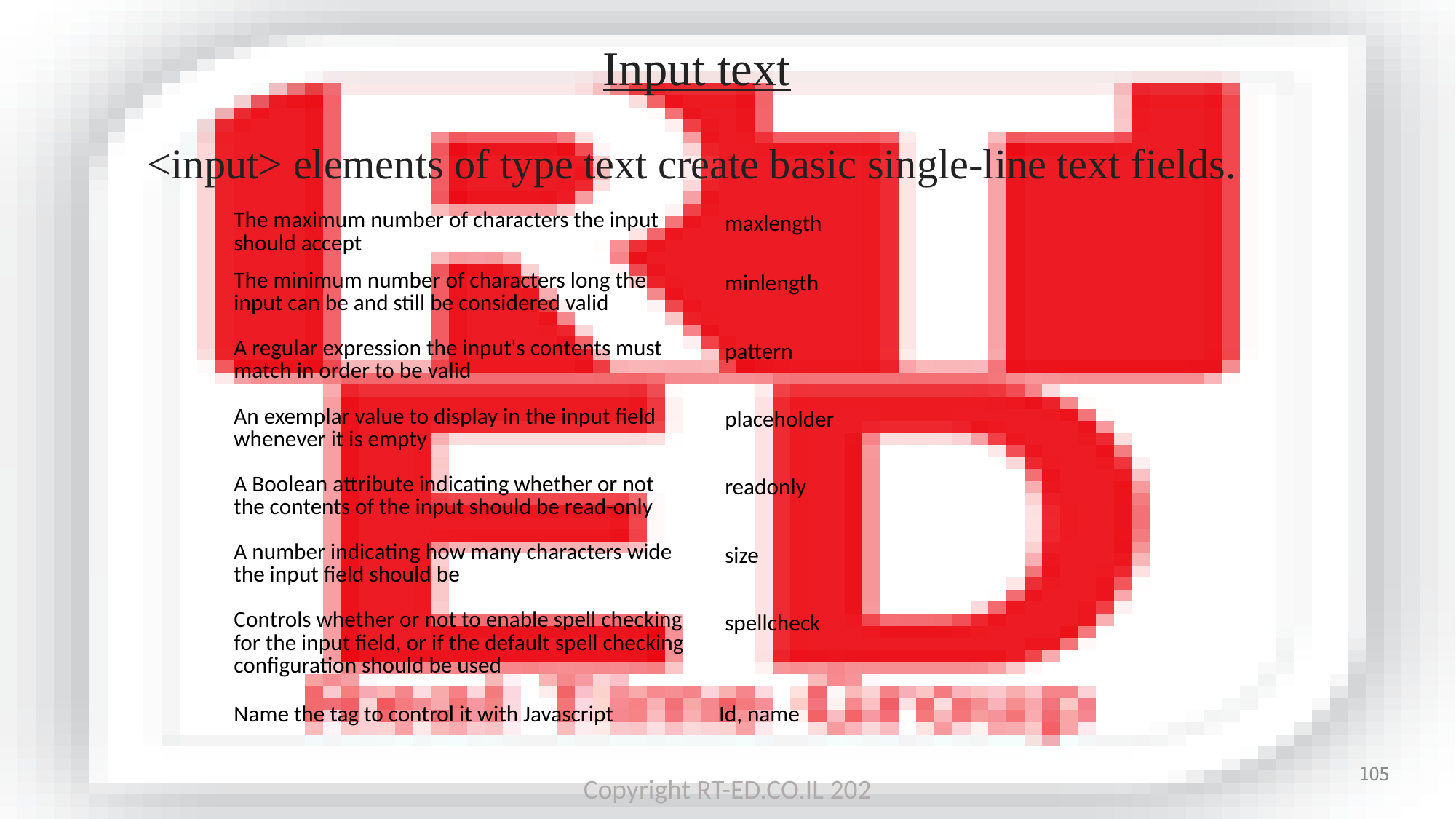

# Input text
<input> elements of type text create basic single-line text fields.

| The maximum number of characters the input should accept | maxlength |
| --- | --- |
| The minimum number of characters long the input can be and still be considered valid | minlength |
| A regular expression the input's contents must match in order to be valid | pattern |
| An exemplar value to display in the input field whenever it is empty | placeholder |
| A Boolean attribute indicating whether or not the contents of the input should be read-only | readonly |
| A number indicating how many characters wide the input field should be | size |
| Controls whether or not to enable spell checking for the input field, or if the default spell checking configuration should be used | spellcheck |
| Name the tag to control it with Javascript | Id, name |
105
Copyright RT-ED.CO.IL 202